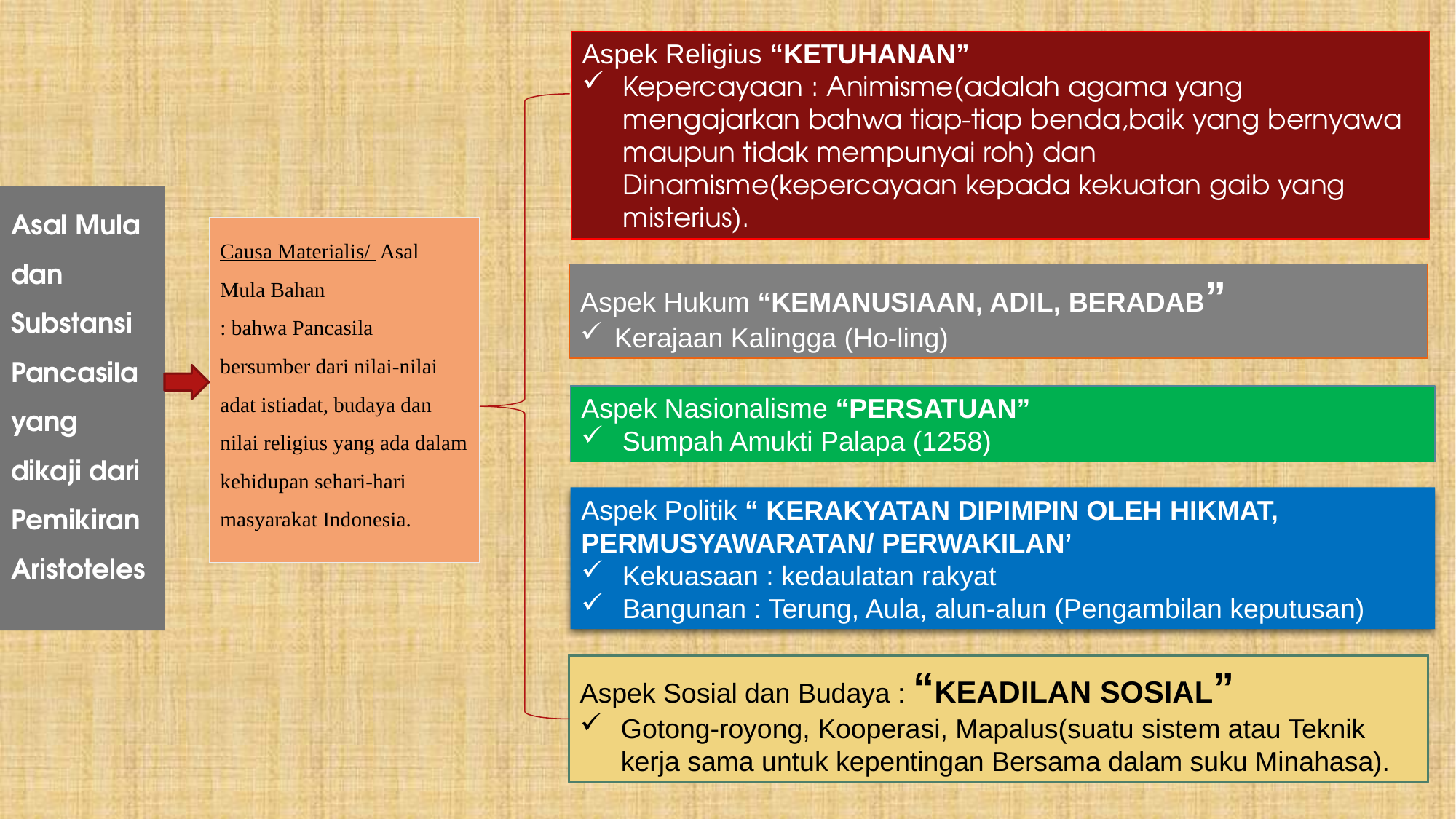

Aspek Religius “KETUHANAN”
Kepercayaan : Animisme(adalah agama yang mengajarkan bahwa tiap-tiap benda,baik yang bernyawa maupun tidak mempunyai roh) dan Dinamisme(kepercayaan kepada kekuatan gaib yang misterius).

Asal Mula dan Substansi Pancasila yang dikaji dari Pemikiran  Aristoteles
# Causa Materialis/  Asal Mula Bahan : bahwa Pancasila bersumber dari nilai-nilai adat istiadat, budaya dan nilai religius yang ada dalam kehidupan sehari-hari masyarakat Indonesia.
Aspek Hukum “KEMANUSIAAN, ADIL, BERADAB”
Kerajaan Kalingga (Ho-ling)

Aspek Nasionalisme “PERSATUAN”
Sumpah Amukti Palapa (1258)
Aspek Politik “ KERAKYATAN DIPIMPIN OLEH HIKMAT, PERMUSYAWARATAN/ PERWAKILAN’
Kekuasaan : kedaulatan rakyat
Bangunan : Terung, Aula, alun-alun (Pengambilan keputusan)
Aspek Sosial dan Budaya : “KEADILAN SOSIAL”
Gotong-royong, Kooperasi, Mapalus(suatu sistem atau Teknik kerja sama untuk kepentingan Bersama dalam suku Minahasa).